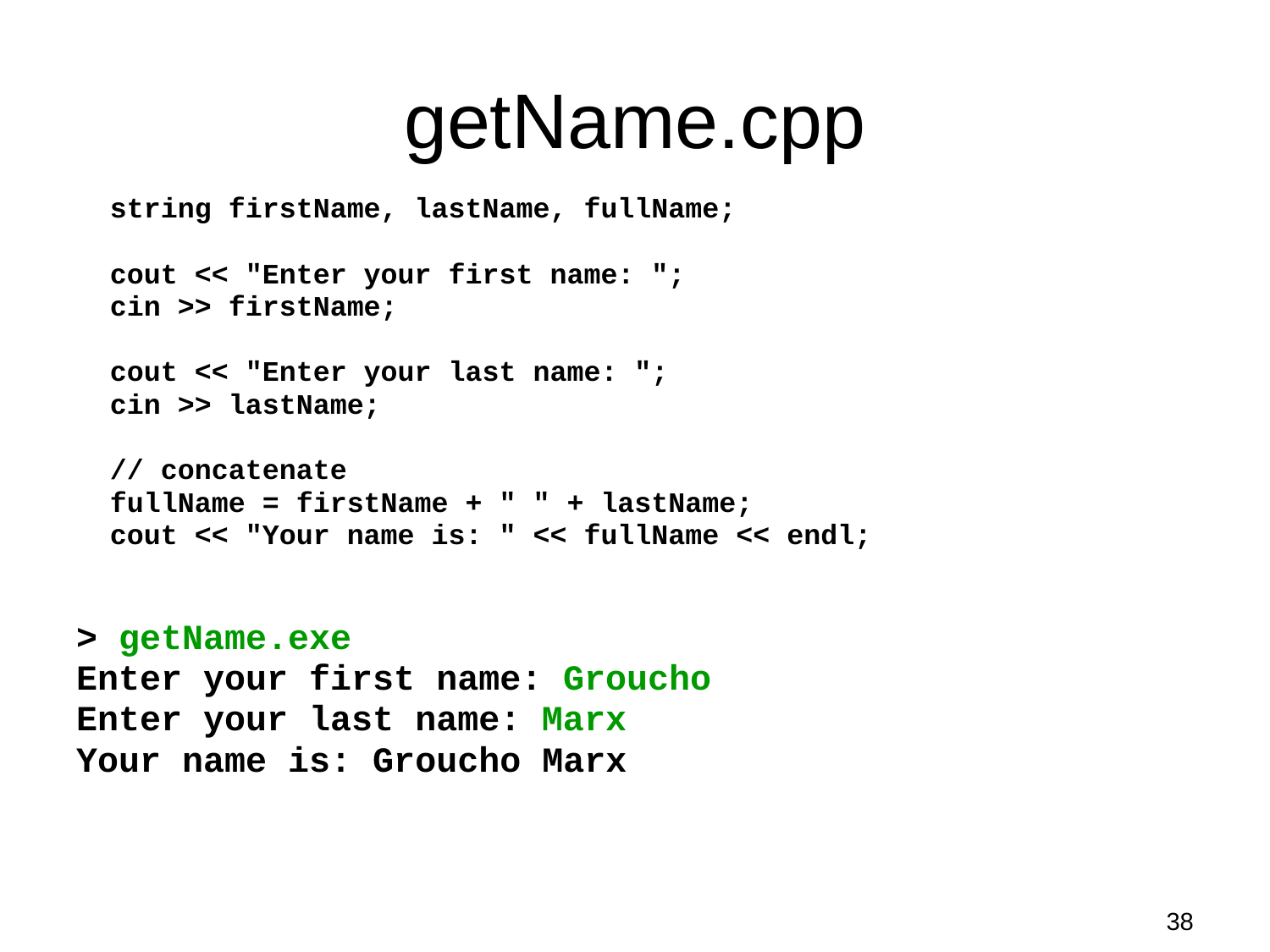

# getName.cpp
  string firstName, lastName, fullName;

  cout << "Enter your first name: ";
  cin >> firstName;

  cout << "Enter your last name: ";
  cin >> lastName;

  // concatenate
  fullName = firstName + " " + lastName;
  cout << "Your name is: " << fullName << endl;

> getName.exe
Enter your first name: Groucho
Enter your last name: Marx
Your name is: Groucho Marx
38